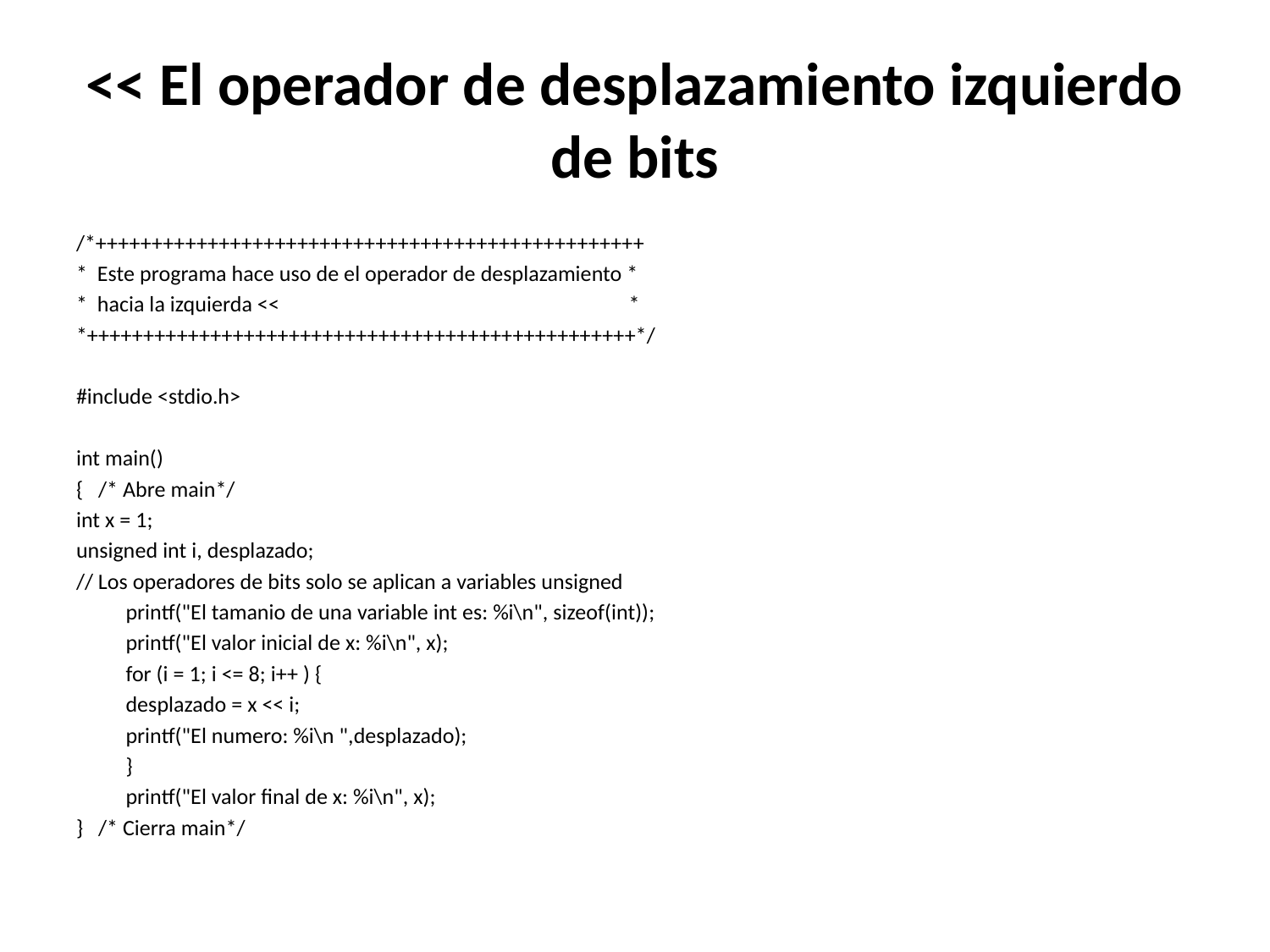

# << El operador de desplazamiento izquierdo de bits
/*+++++++++++++++++++++++++++++++++++++++++++++++++
*  Este programa hace uso de el operador de desplazamiento *
*  hacia la izquierda <<                                                                     *
*+++++++++++++++++++++++++++++++++++++++++++++++++*/

#include <stdio.h>

int main()
{   /* Abre main*/
int x = 1;
unsigned int i, desplazado;
// Los operadores de bits solo se aplican a variables unsigned
	printf("El tamanio de una variable int es: %i\n", sizeof(int));
	printf("El valor inicial de x: %i\n", x);
	for (i = 1; i <= 8; i++ ) {
  		desplazado = x << i;
		printf("El numero: %i\n ",desplazado);
	}
	printf("El valor final de x: %i\n", x);
}   /* Cierra main*/